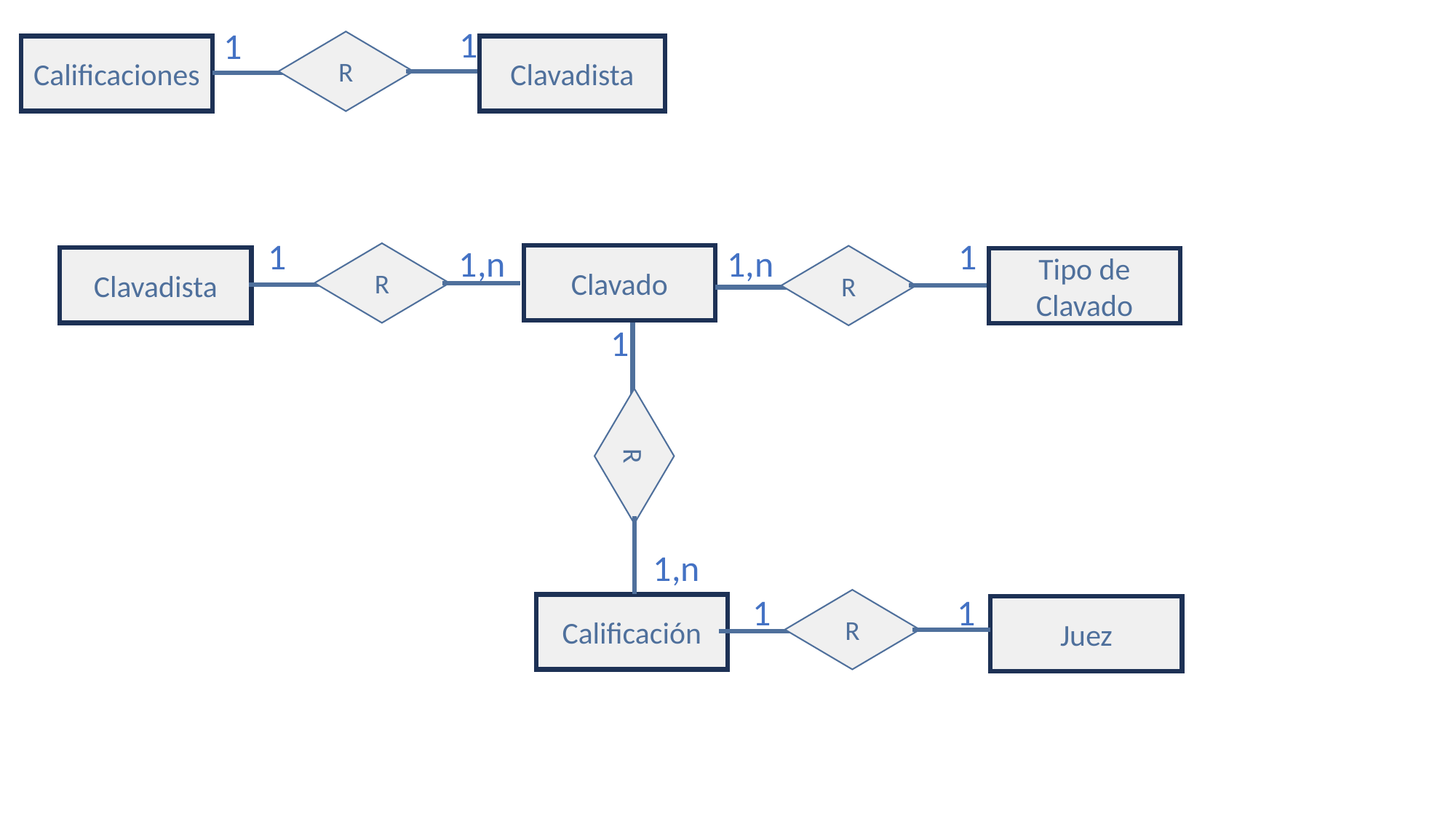

1
1
R
Calificaciones
Clavadista
1
1
1,n
1,n
R
Clavado
R
Clavadista
Tipo de Clavado
1
R
1,n
1
1
R
Calificación
Juez